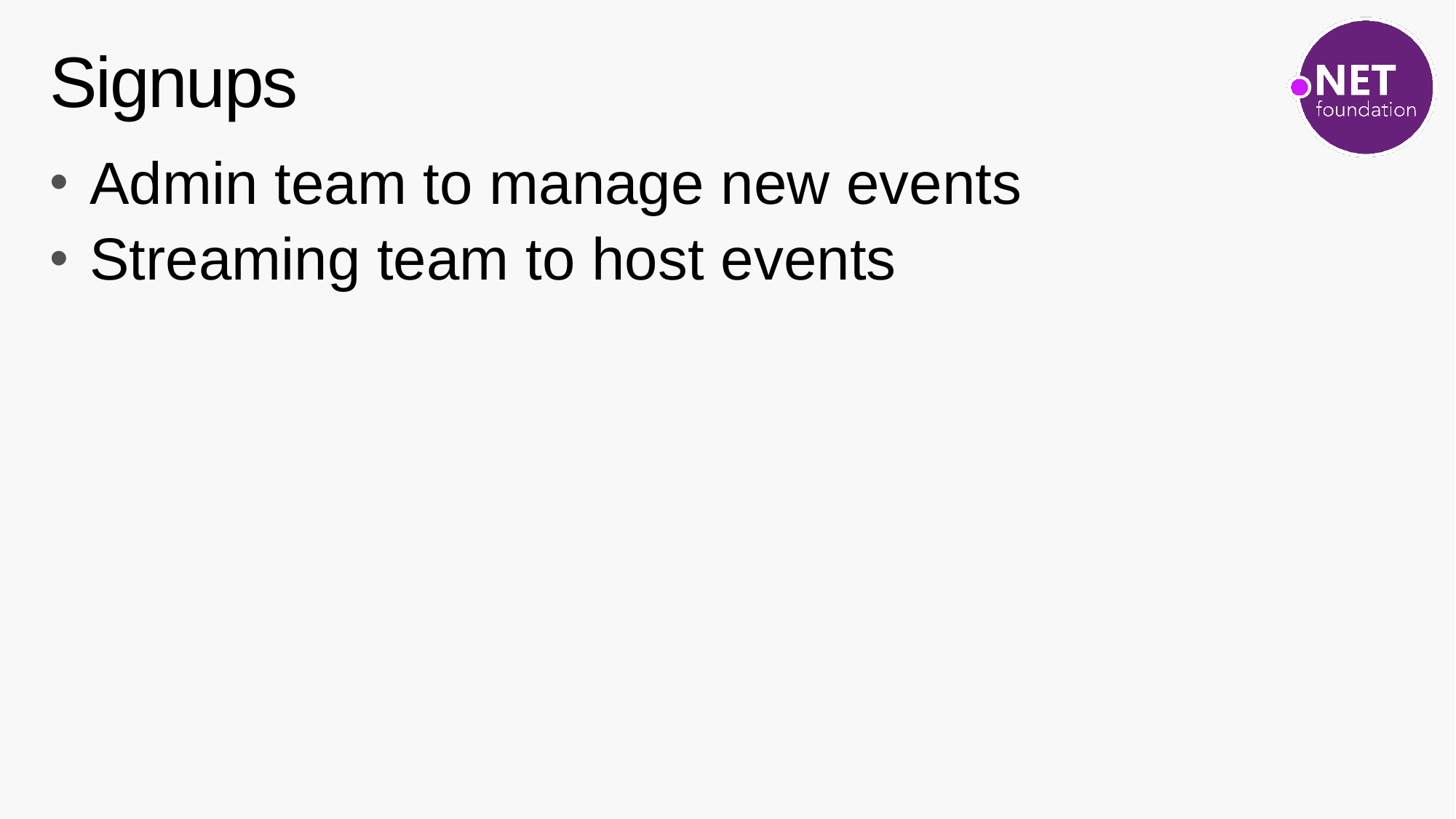

# Signups
Admin team to manage new events
Streaming team to host events